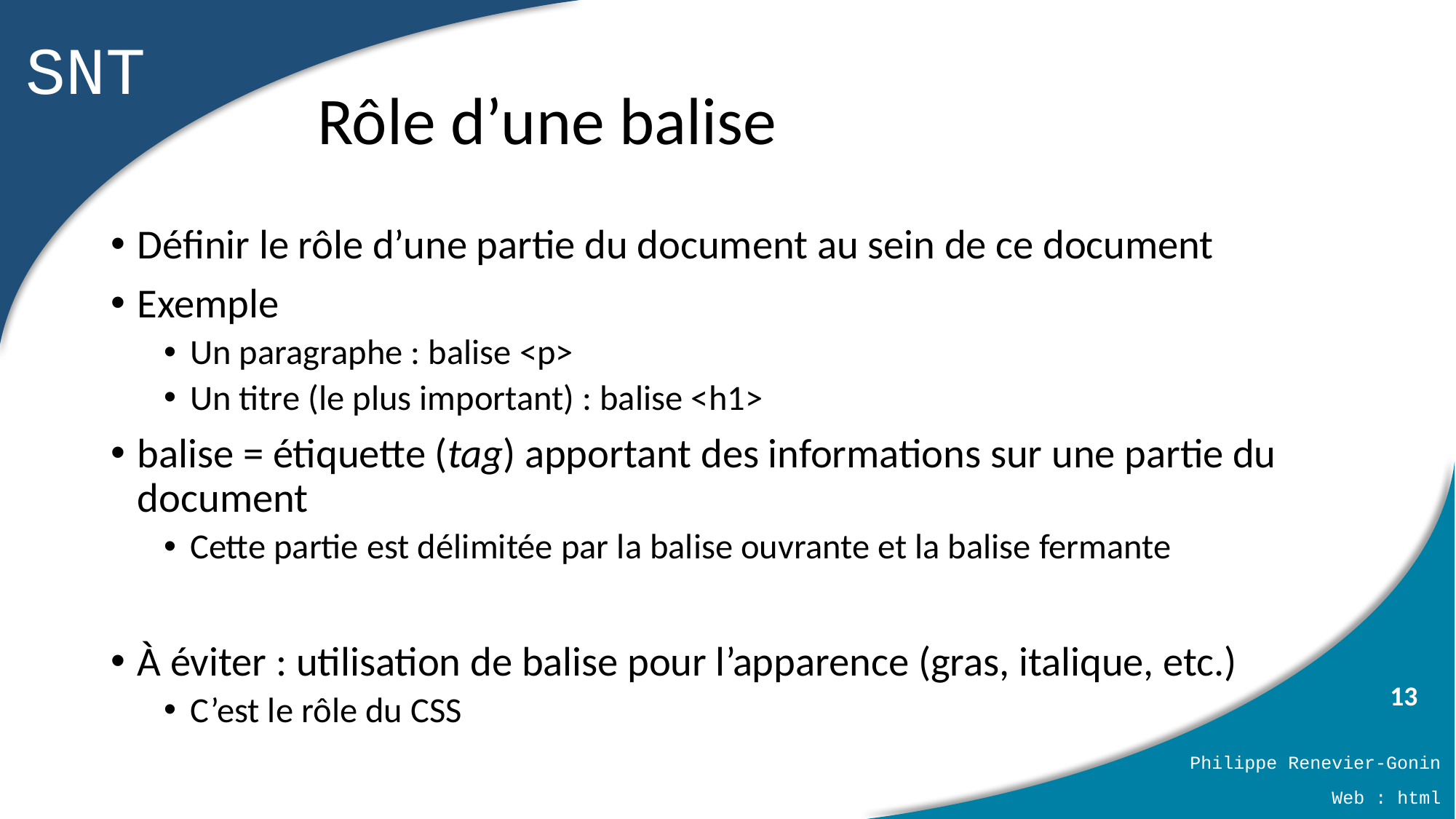

# Rôle d’une balise
Définir le rôle d’une partie du document au sein de ce document
Exemple
Un paragraphe : balise <p>
Un titre (le plus important) : balise <h1>
balise = étiquette (tag) apportant des informations sur une partie du document
Cette partie est délimitée par la balise ouvrante et la balise fermante

À éviter : utilisation de balise pour l’apparence (gras, italique, etc.)
C’est le rôle du CSS